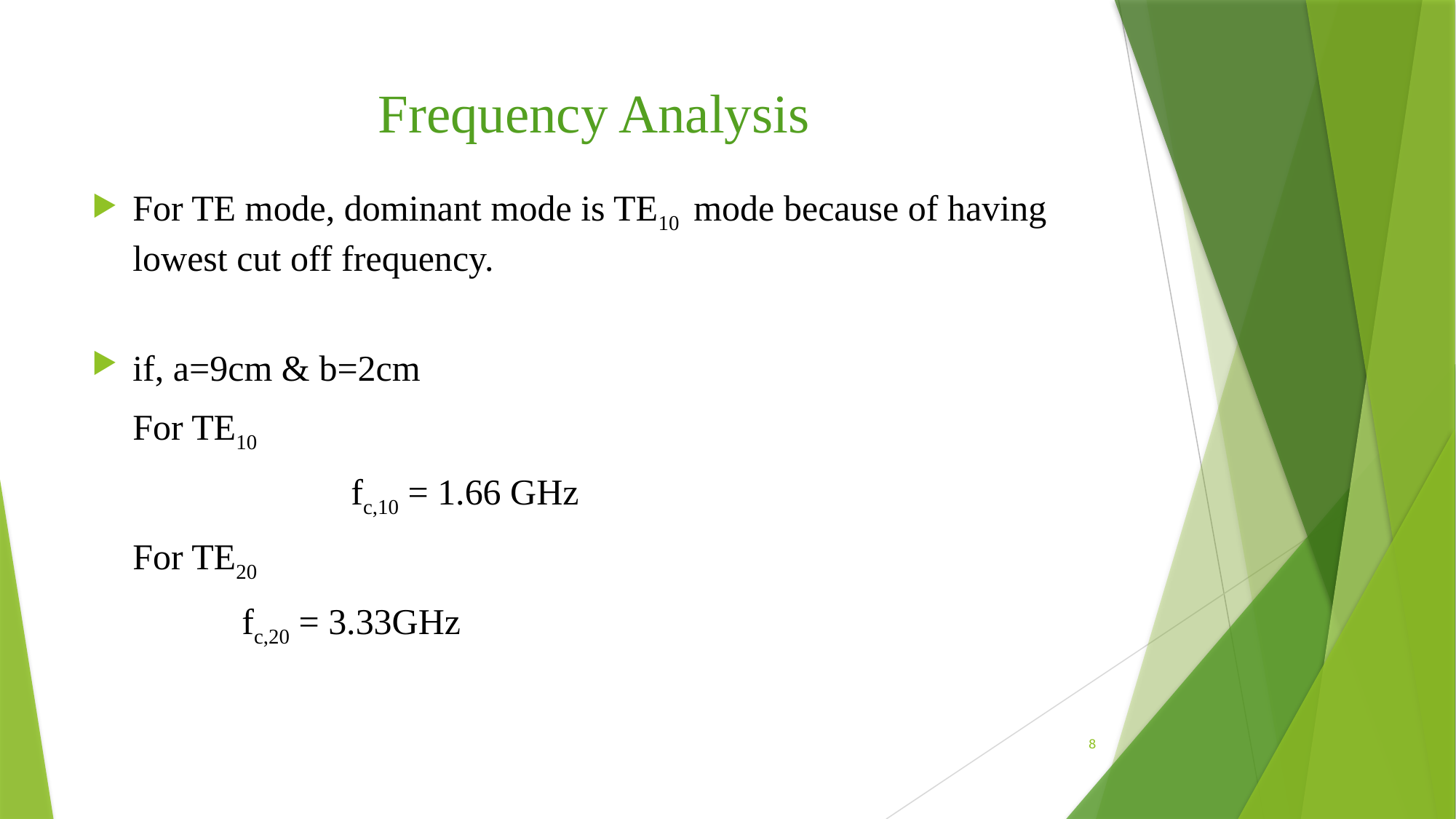

# Frequency Analysis
For TE mode, dominant mode is TE10  mode because of having lowest cut off frequency.

if, a=9cm & b=2cm
	For TE10
			fc,10 = 1.66 GHz
	For TE20
	  	fc,20 = 3.33GHz
8